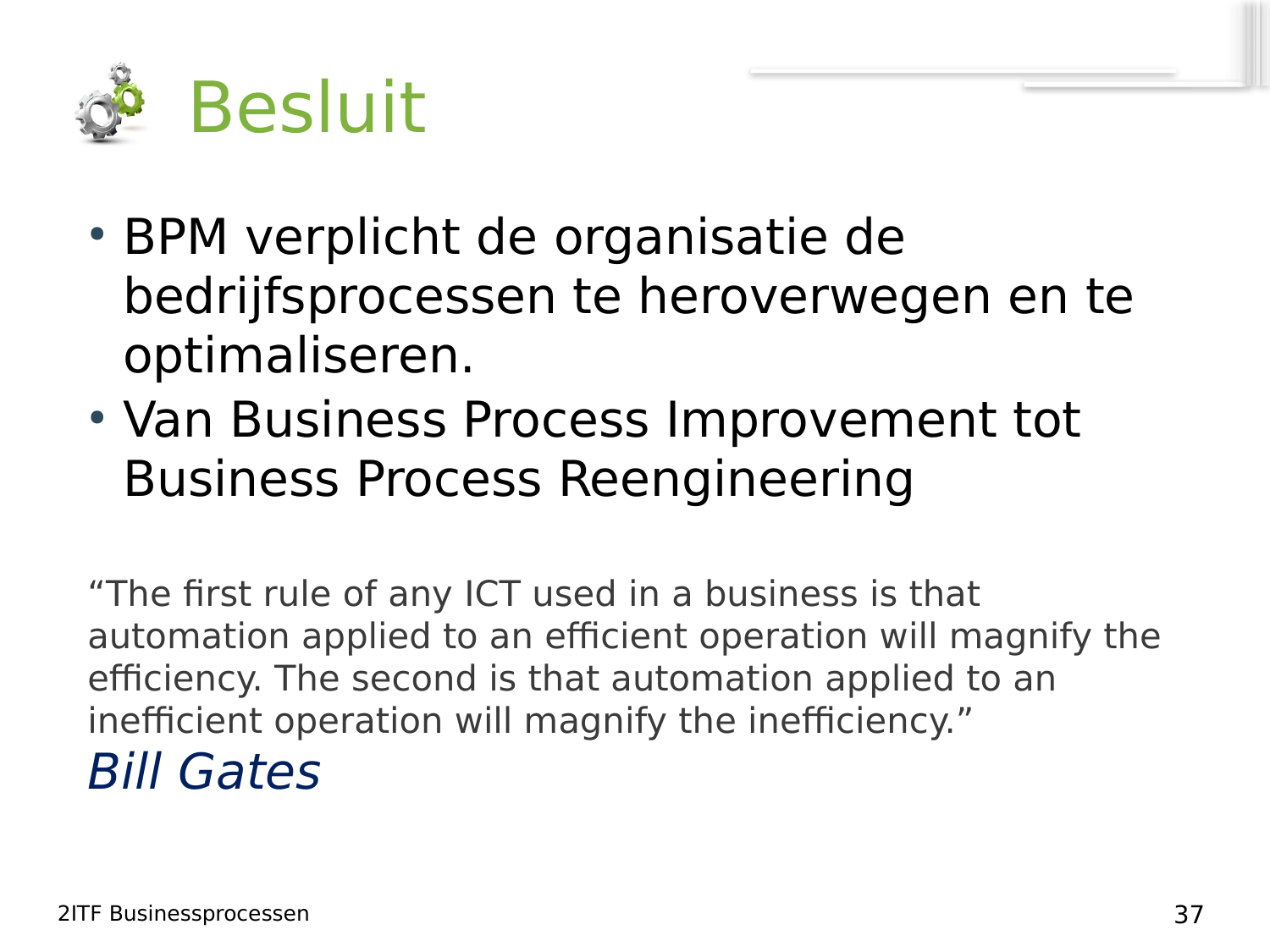

# Besluit
BPM verplicht de organisatie de bedrijfsprocessen te heroverwegen en te optimaliseren.
Van Business Process Improvement tot Business Process Reengineering
“The first rule of any ICT used in a business is that automation applied to an efficient operation will magnify the efficiency. The second is that automation applied to an inefficient operation will magnify the inefficiency.”
Bill Gates

37